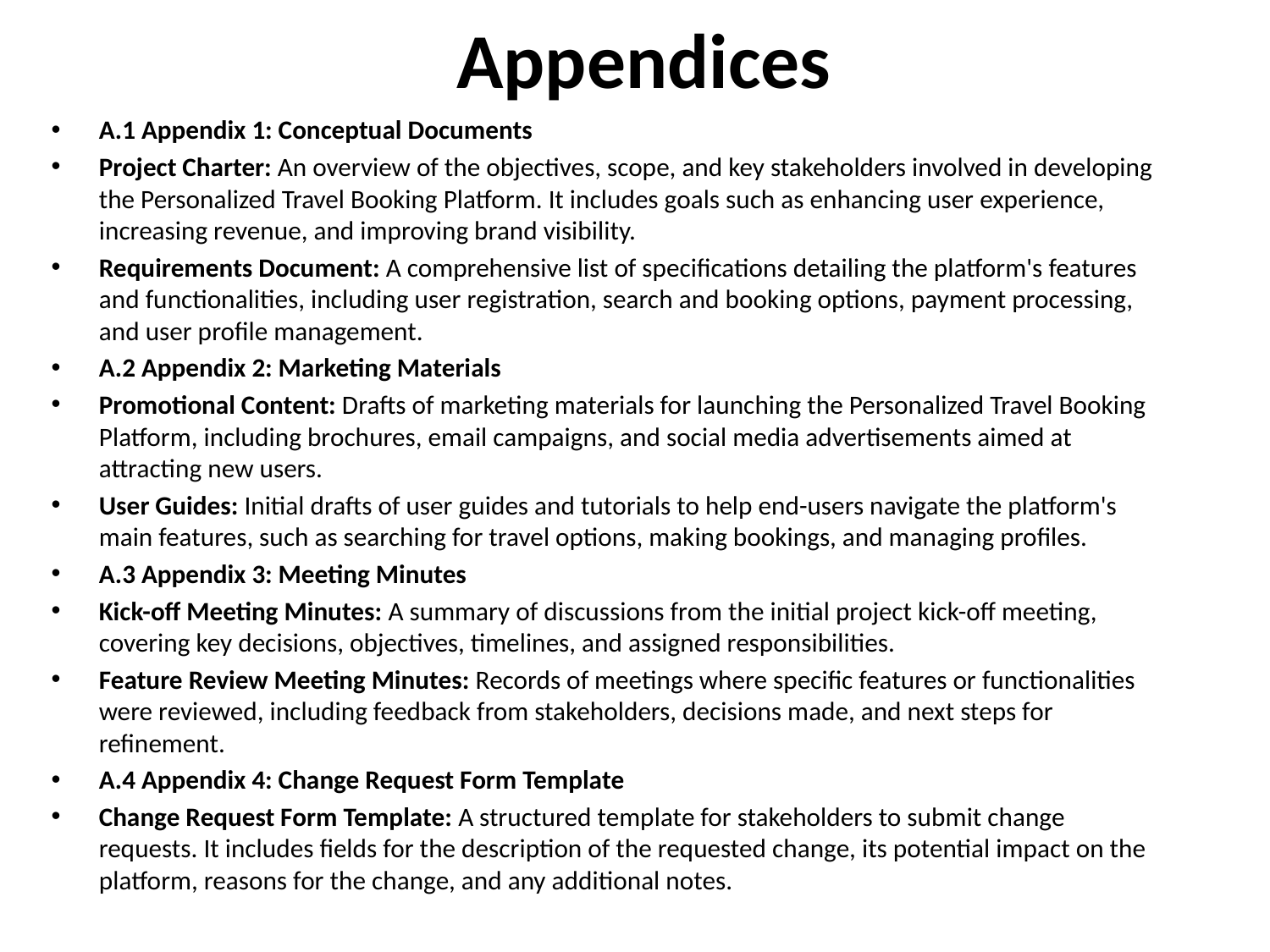

# Appendices
A.1 Appendix 1: Conceptual Documents
Project Charter: An overview of the objectives, scope, and key stakeholders involved in developing the Personalized Travel Booking Platform. It includes goals such as enhancing user experience, increasing revenue, and improving brand visibility.
Requirements Document: A comprehensive list of specifications detailing the platform's features and functionalities, including user registration, search and booking options, payment processing, and user profile management.
A.2 Appendix 2: Marketing Materials
Promotional Content: Drafts of marketing materials for launching the Personalized Travel Booking Platform, including brochures, email campaigns, and social media advertisements aimed at attracting new users.
User Guides: Initial drafts of user guides and tutorials to help end-users navigate the platform's main features, such as searching for travel options, making bookings, and managing profiles.
A.3 Appendix 3: Meeting Minutes
Kick-off Meeting Minutes: A summary of discussions from the initial project kick-off meeting, covering key decisions, objectives, timelines, and assigned responsibilities.
Feature Review Meeting Minutes: Records of meetings where specific features or functionalities were reviewed, including feedback from stakeholders, decisions made, and next steps for refinement.
A.4 Appendix 4: Change Request Form Template
Change Request Form Template: A structured template for stakeholders to submit change requests. It includes fields for the description of the requested change, its potential impact on the platform, reasons for the change, and any additional notes.